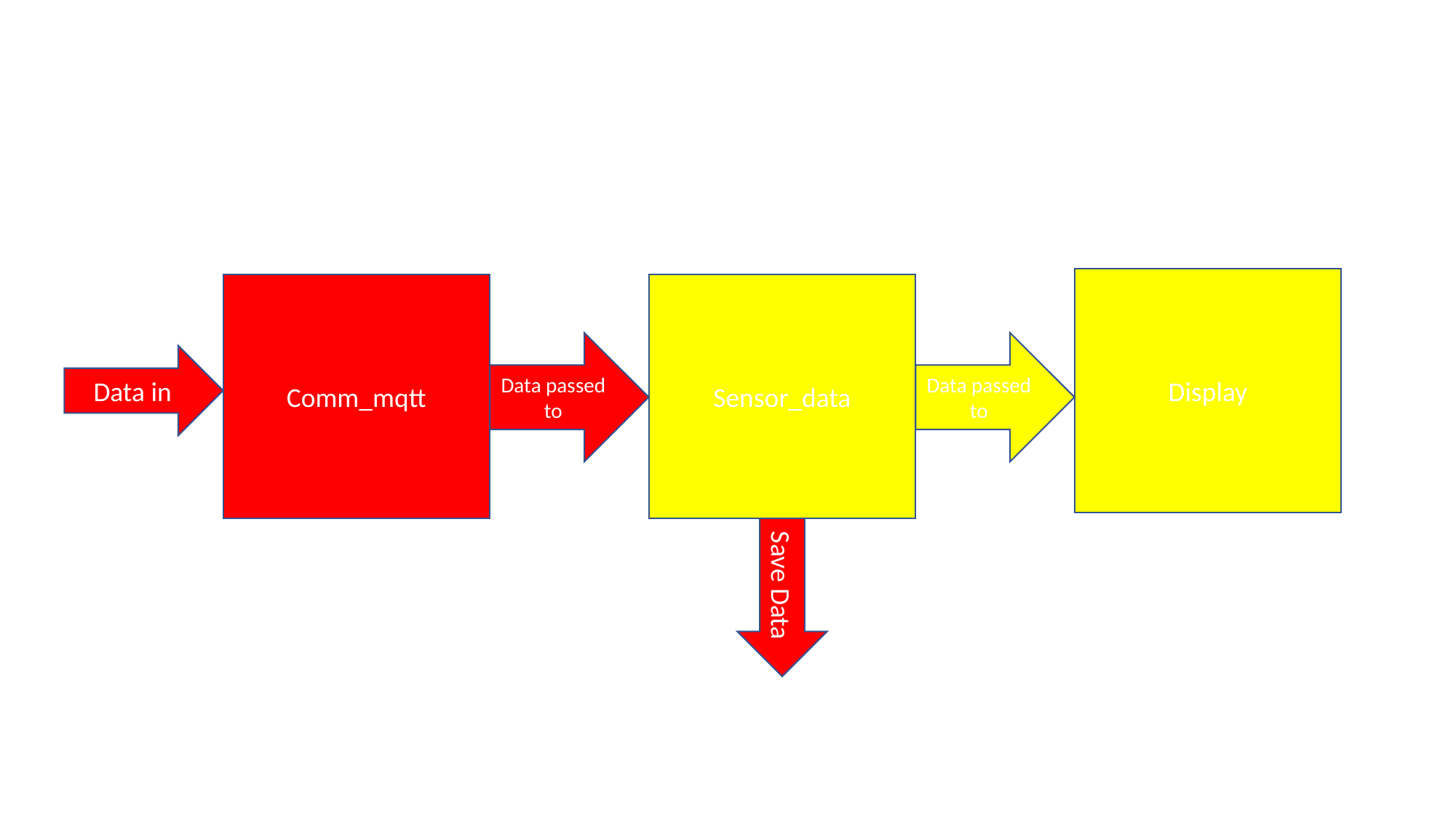

Display
Comm_mqtt
Sensor_data
Data passed to
Data passed to
Data in
Save Data